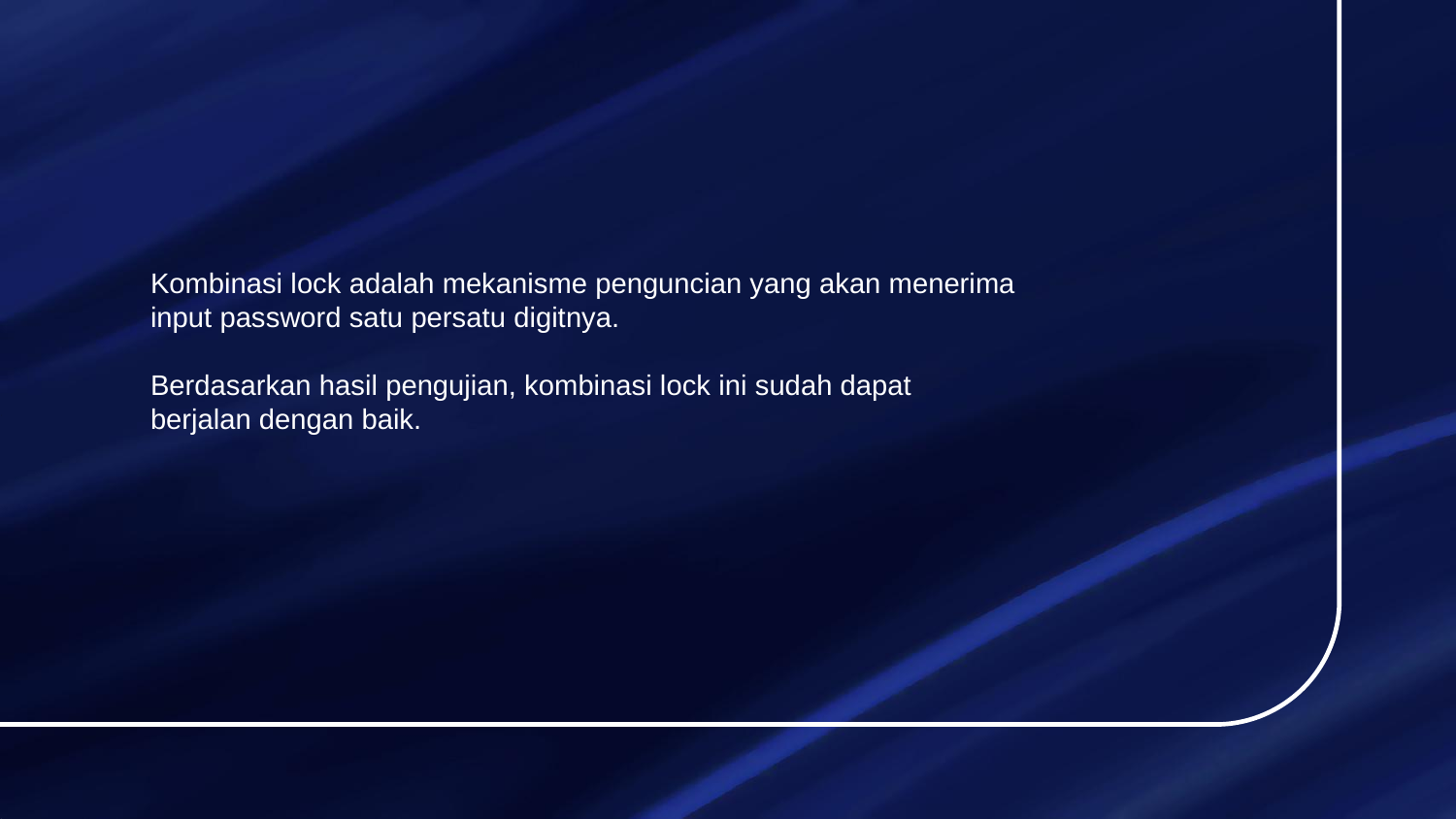

Kombinasi lock adalah mekanisme penguncian yang akan menerima input password satu persatu digitnya.

Berdasarkan hasil pengujian, kombinasi lock ini sudah dapat berjalan dengan baik.